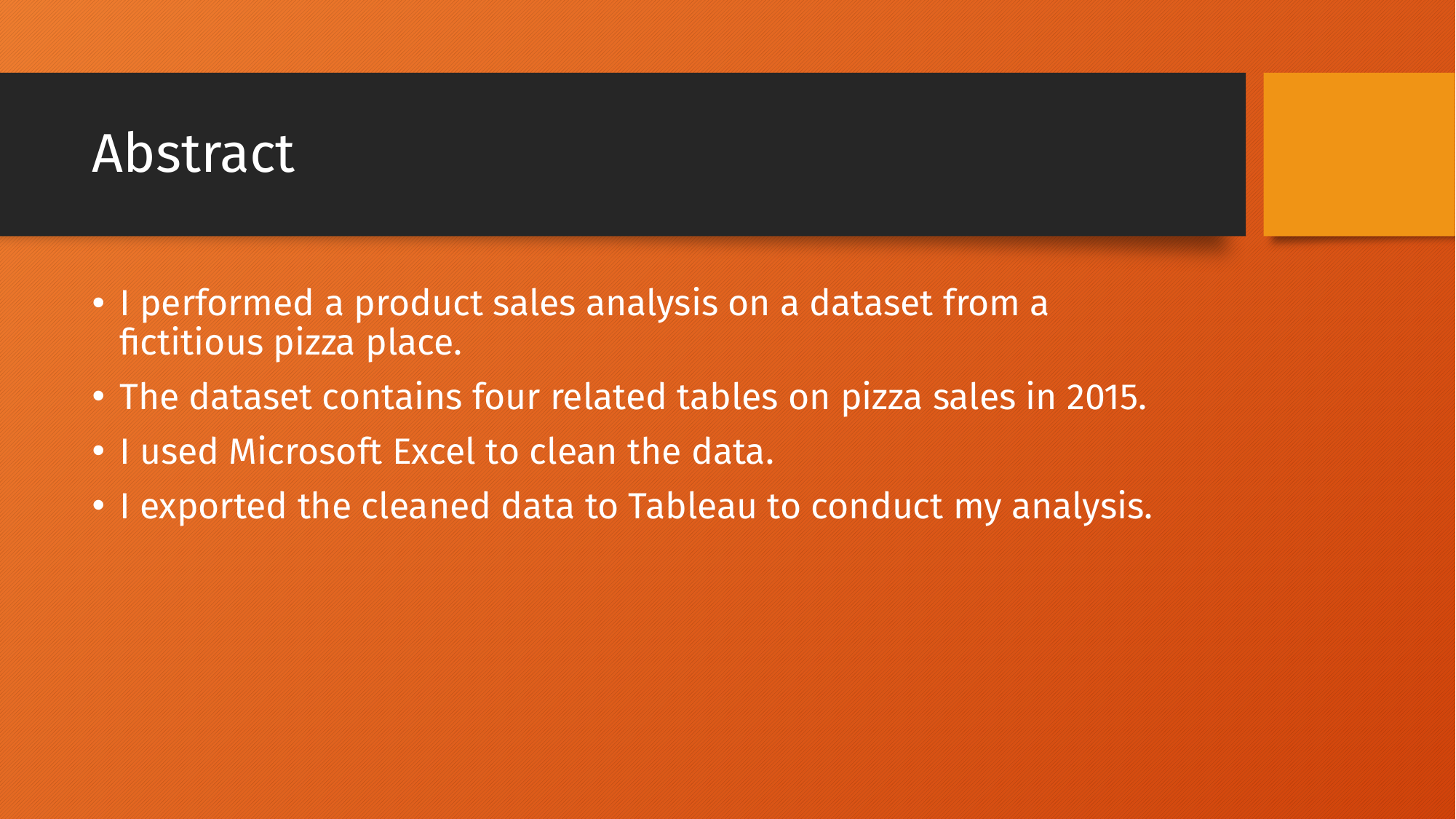

# Abstract
I performed a product sales analysis on a dataset from a fictitious pizza place.
The dataset contains four related tables on pizza sales in 2015.
I used Microsoft Excel to clean the data.
I exported the cleaned data to Tableau to conduct my analysis.